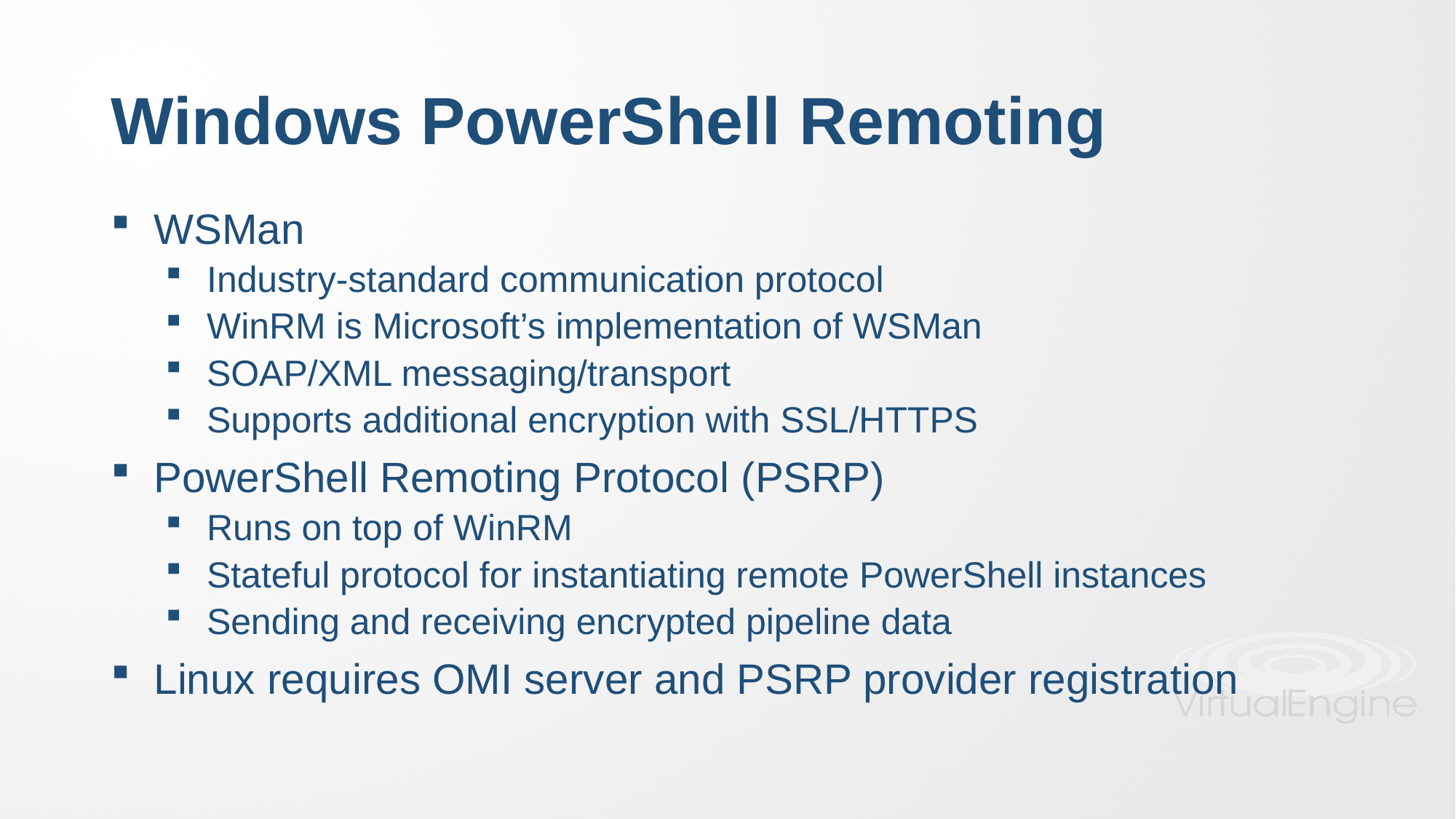

# Windows PowerShell Remoting
WSMan
Industry-standard communication protocol
WinRM is Microsoft’s implementation of WSMan
SOAP/XML messaging/transport
Supports additional encryption with SSL/HTTPS
PowerShell Remoting Protocol (PSRP)
Runs on top of WinRM
Stateful protocol for instantiating remote PowerShell instances
Sending and receiving encrypted pipeline data
Linux requires OMI server and PSRP provider registration